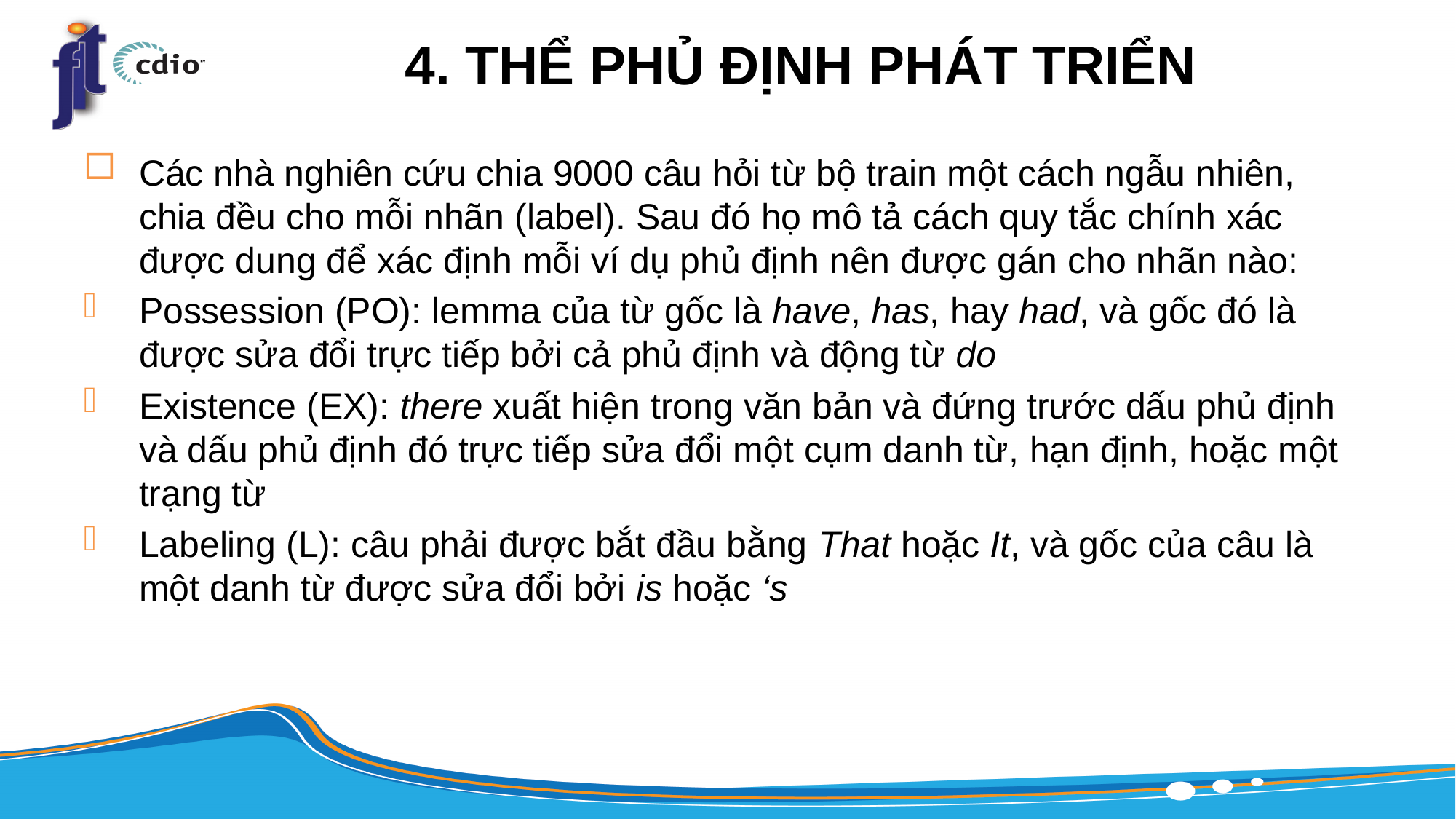

# 4. THỂ PHỦ ĐỊNH PHÁT TRIỂN
Các nhà nghiên cứu chia 9000 câu hỏi từ bộ train một cách ngẫu nhiên, chia đều cho mỗi nhãn (label). Sau đó họ mô tả cách quy tắc chính xác được dung để xác định mỗi ví dụ phủ định nên được gán cho nhãn nào:
Possession (PO): lemma của từ gốc là have, has, hay had, và gốc đó là được sửa đổi trực tiếp bởi cả phủ định và động từ do
Existence (EX): there xuất hiện trong văn bản và đứng trước dấu phủ định và dấu phủ định đó trực tiếp sửa đổi một cụm danh từ, hạn định, hoặc một trạng từ
Labeling (L): câu phải được bắt đầu bằng That hoặc It, và gốc của câu là một danh từ được sửa đổi bởi is hoặc ‘s